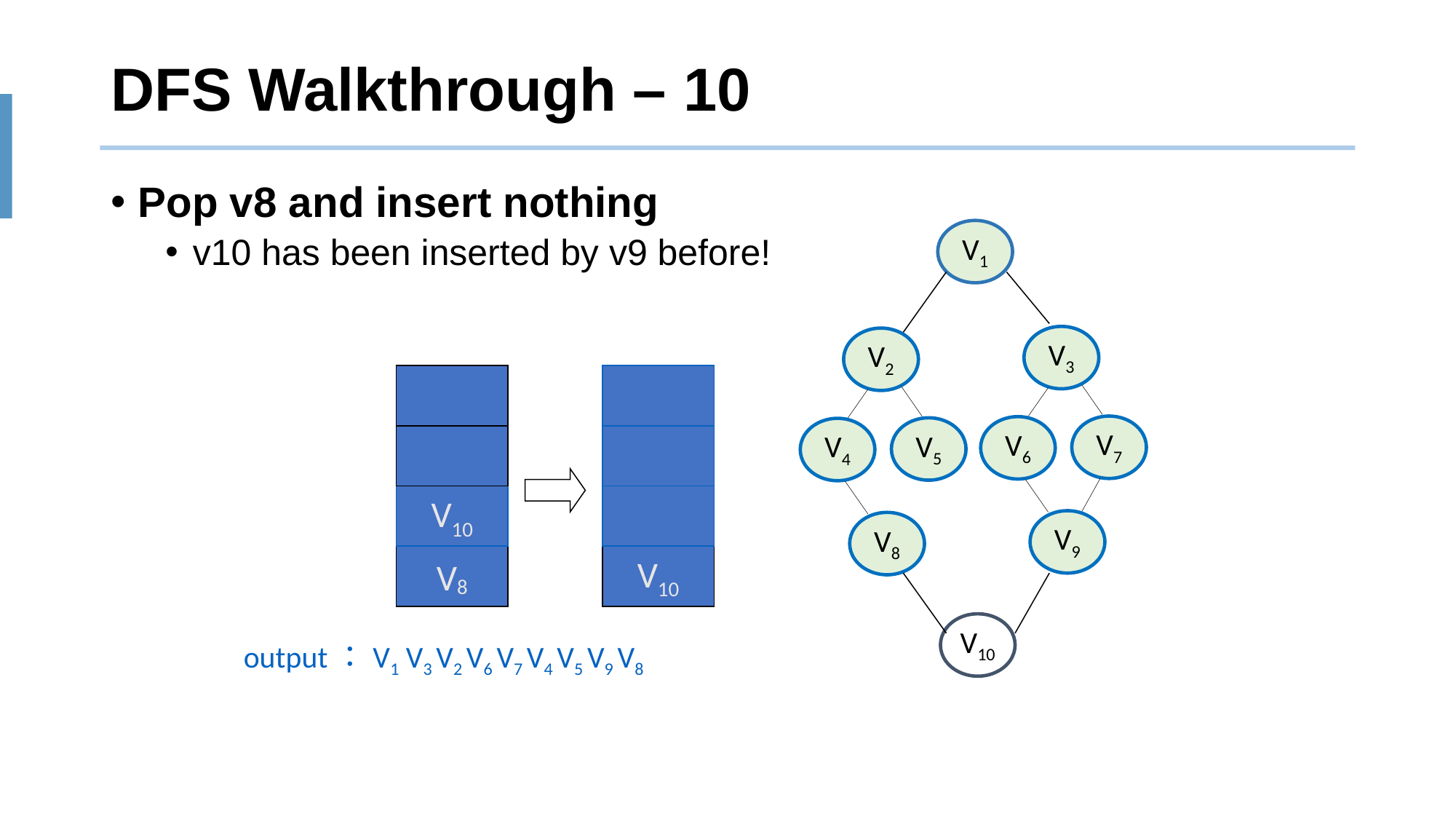

# DFS Walkthrough – 10
Pop v8 and insert nothing
v10 has been inserted by v9 before!
V1

V3
V2

V7
V6
V5
V4

V10

V9
V8
V8
V10

V10
output：V1 V3 V2 V6 V7 V4 V5 V9 V8